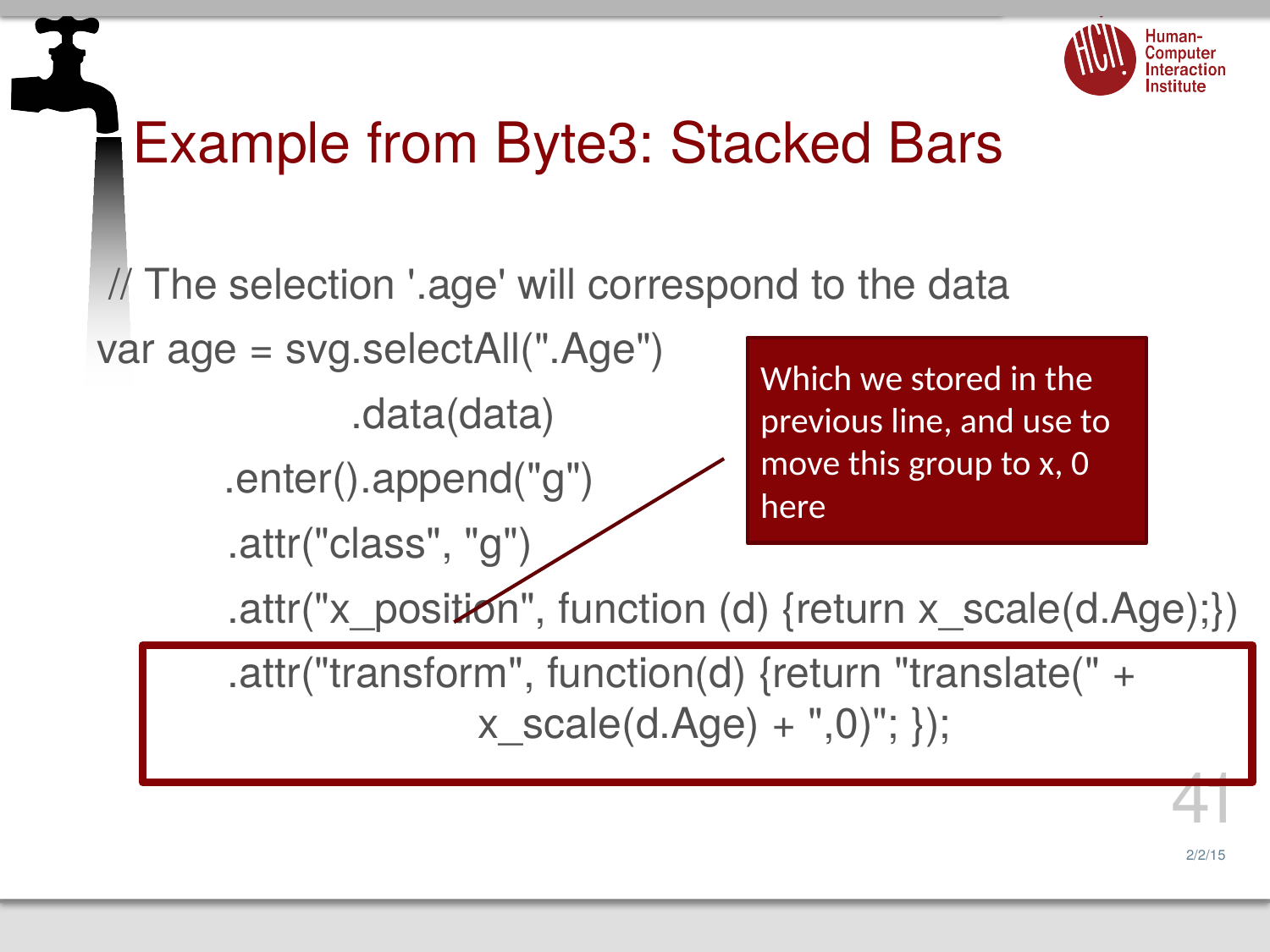

# Example from Byte3: Stacked Bars
 // The selection '.age' will correspond to the data
var age = svg.selectAll(".Age")
		.data(data)
	.enter().append("g")
           .attr("class", "g")
           .attr("x_position", function (d) {return x_scale(d.Age);})
           .attr("transform", function(d) {return "translate(" + 				x_scale(d.Age) + ",0)"; });
Which we stored in the previous line, and use to move this group to x, 0 here

41
2/2/15